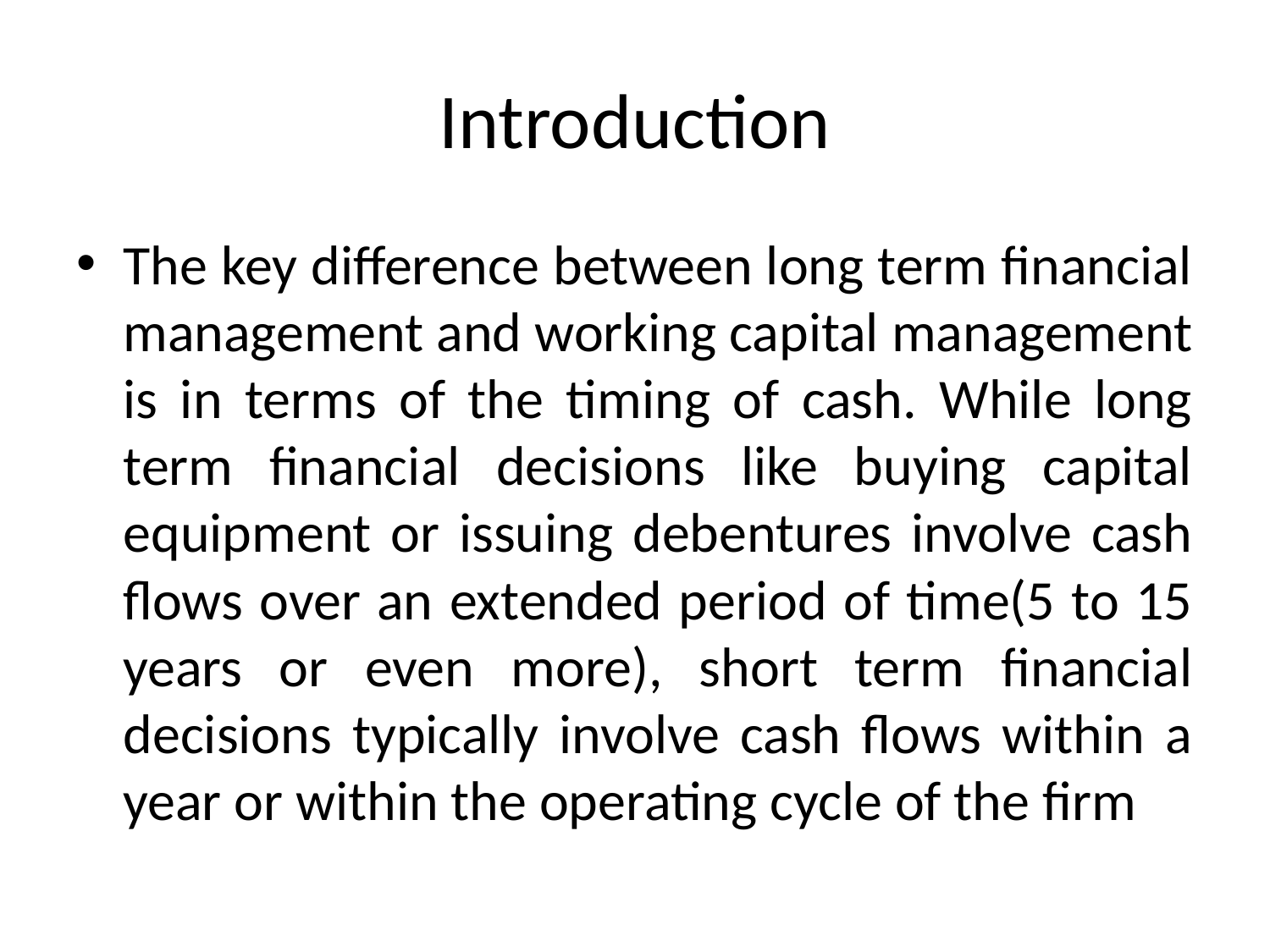

# Introduction
The key difference between long term financial management and working capital management is in terms of the timing of cash. While long term financial decisions like buying capital equipment or issuing debentures involve cash flows over an extended period of time(5 to 15 years or even more), short term financial decisions typically involve cash flows within a year or within the operating cycle of the firm